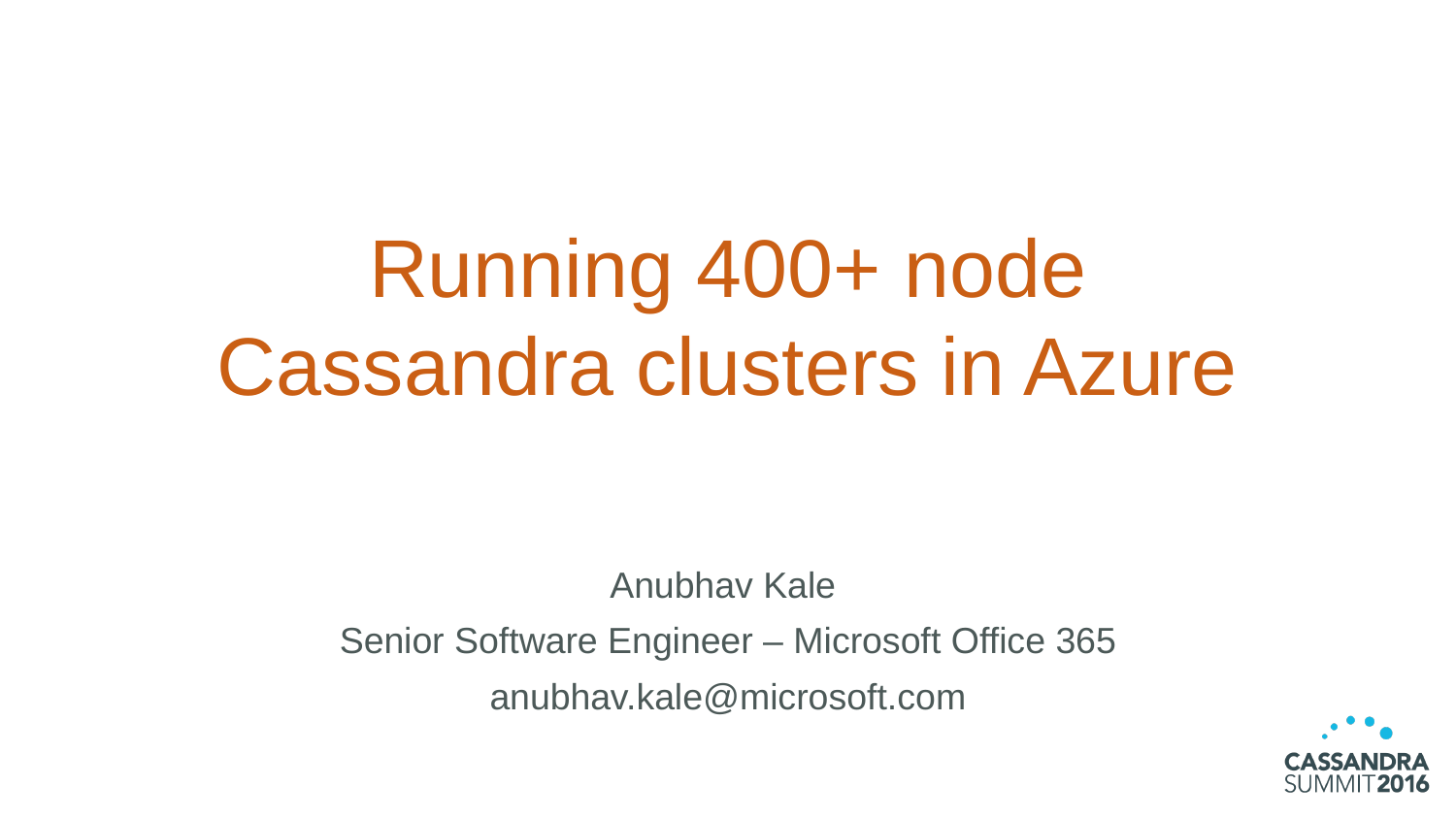

# Running 400+ node Cassandra clusters in Azure
Anubhav Kale
Senior Software Engineer – Microsoft Office 365
anubhav.kale@microsoft.com